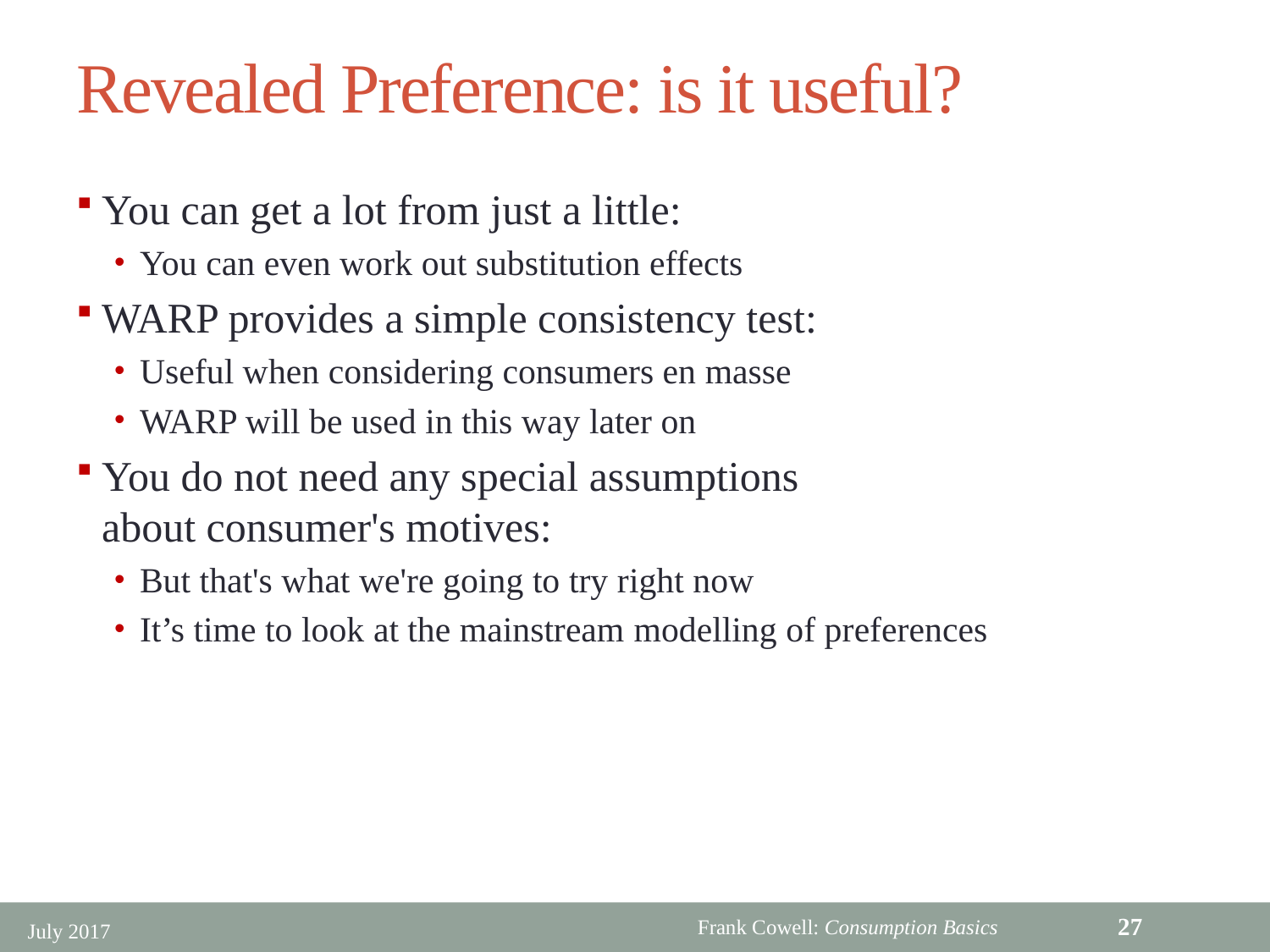

# Revealed Preference: is it useful?
You can get a lot from just a little:
You can even work out substitution effects
WARP provides a simple consistency test:
Useful when considering consumers en masse
WARP will be used in this way later on
You do not need any special assumptions
about consumer's motives:
But that's what we're going to try right now
It’s time to look at the mainstream modelling of preferences
27
July 2017